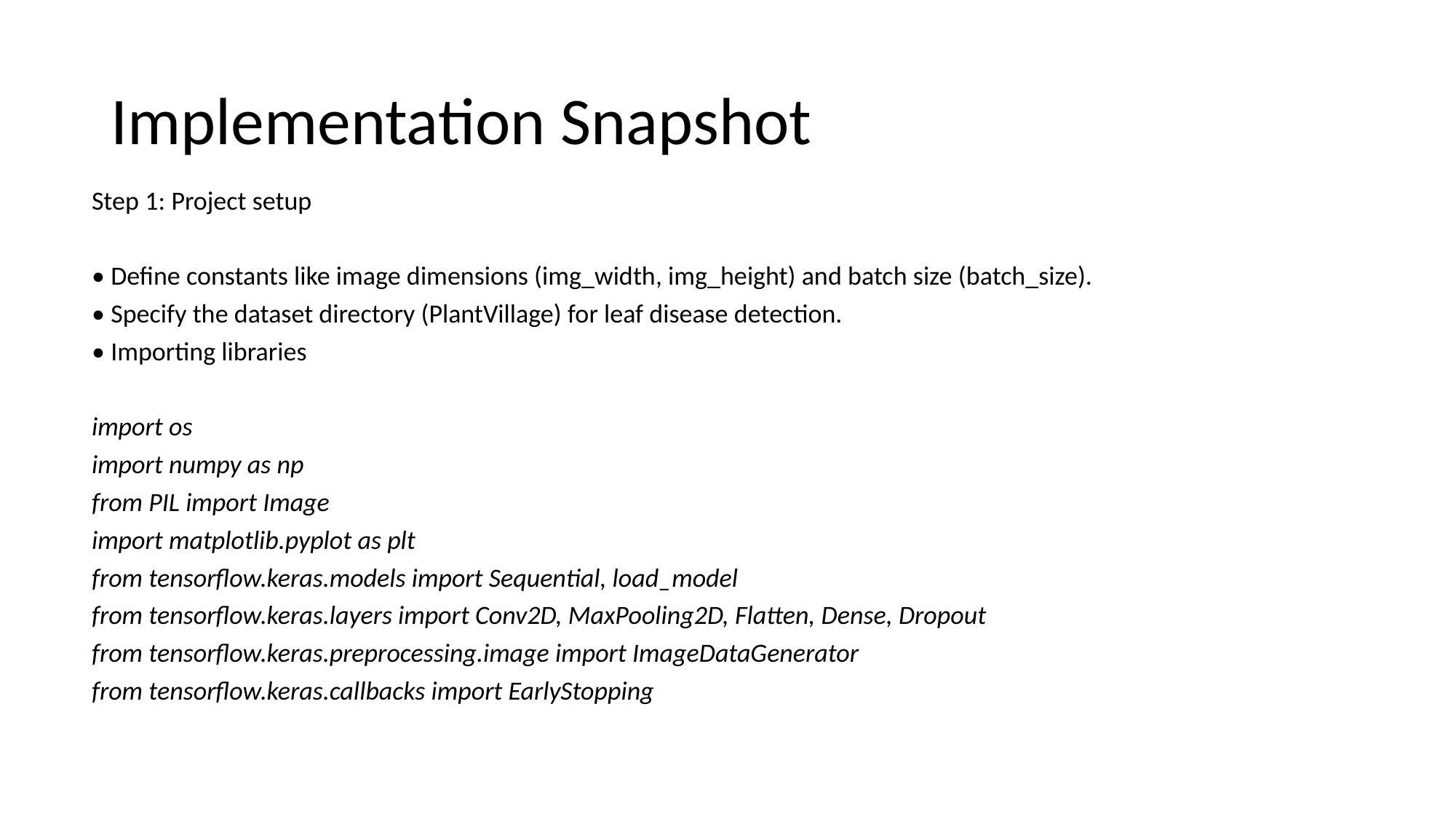

# Implementation Snapshot
Step 1: Project setup

• Define constants like image dimensions (img_width, img_height) and batch size (batch_size).
• Specify the dataset directory (PlantVillage) for leaf disease detection.
• Importing libraries

import os
import numpy as np
from PIL import Image
import matplotlib.pyplot as plt
from tensorflow.keras.models import Sequential, load_model
from tensorflow.keras.layers import Conv2D, MaxPooling2D, Flatten, Dense, Dropout
from tensorflow.keras.preprocessing.image import ImageDataGenerator
from tensorflow.keras.callbacks import EarlyStopping